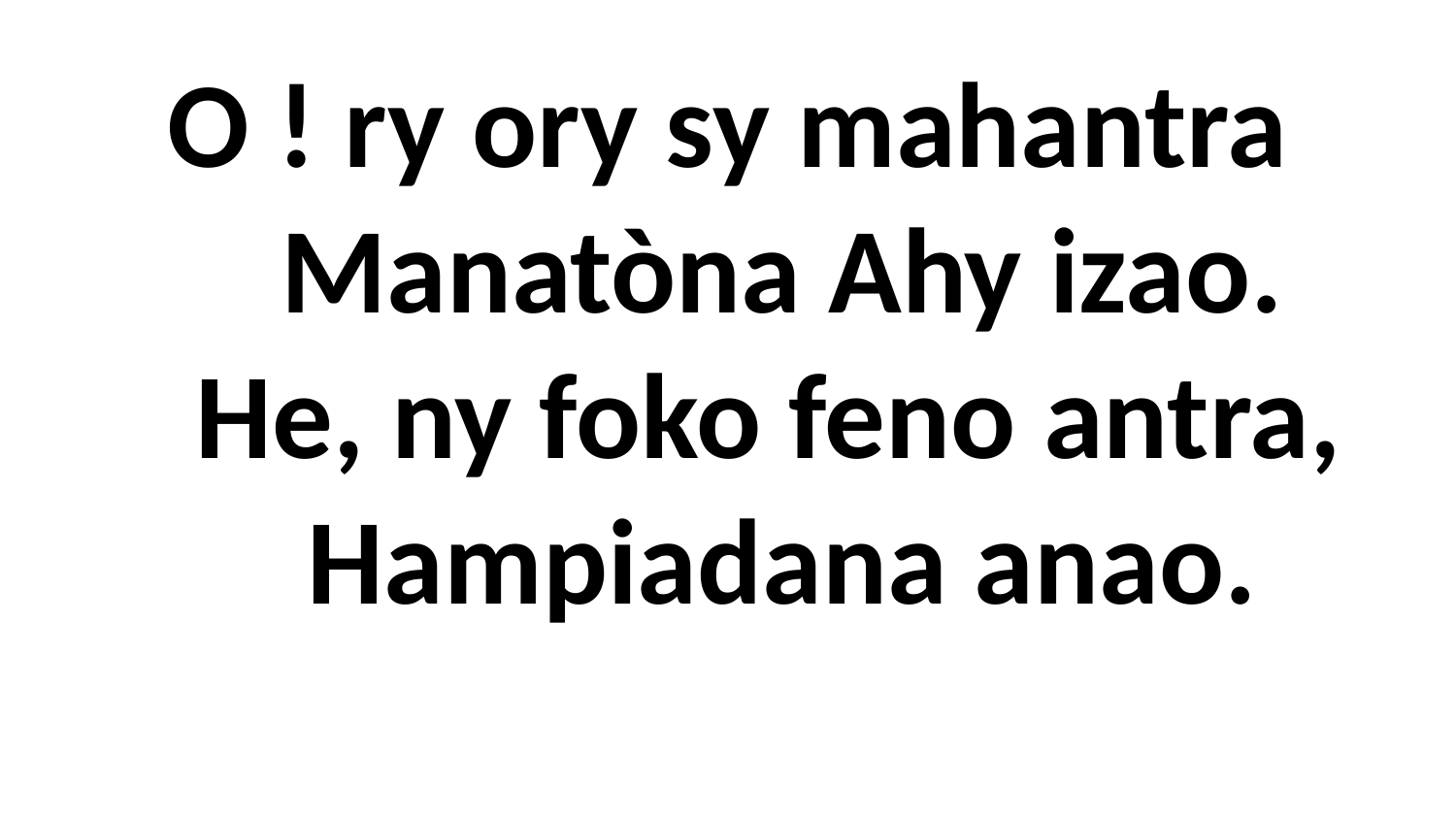

# O ! ry ory sy mahantra Manatòna Ahy izao. He, ny foko feno antra, Hampiadana anao.